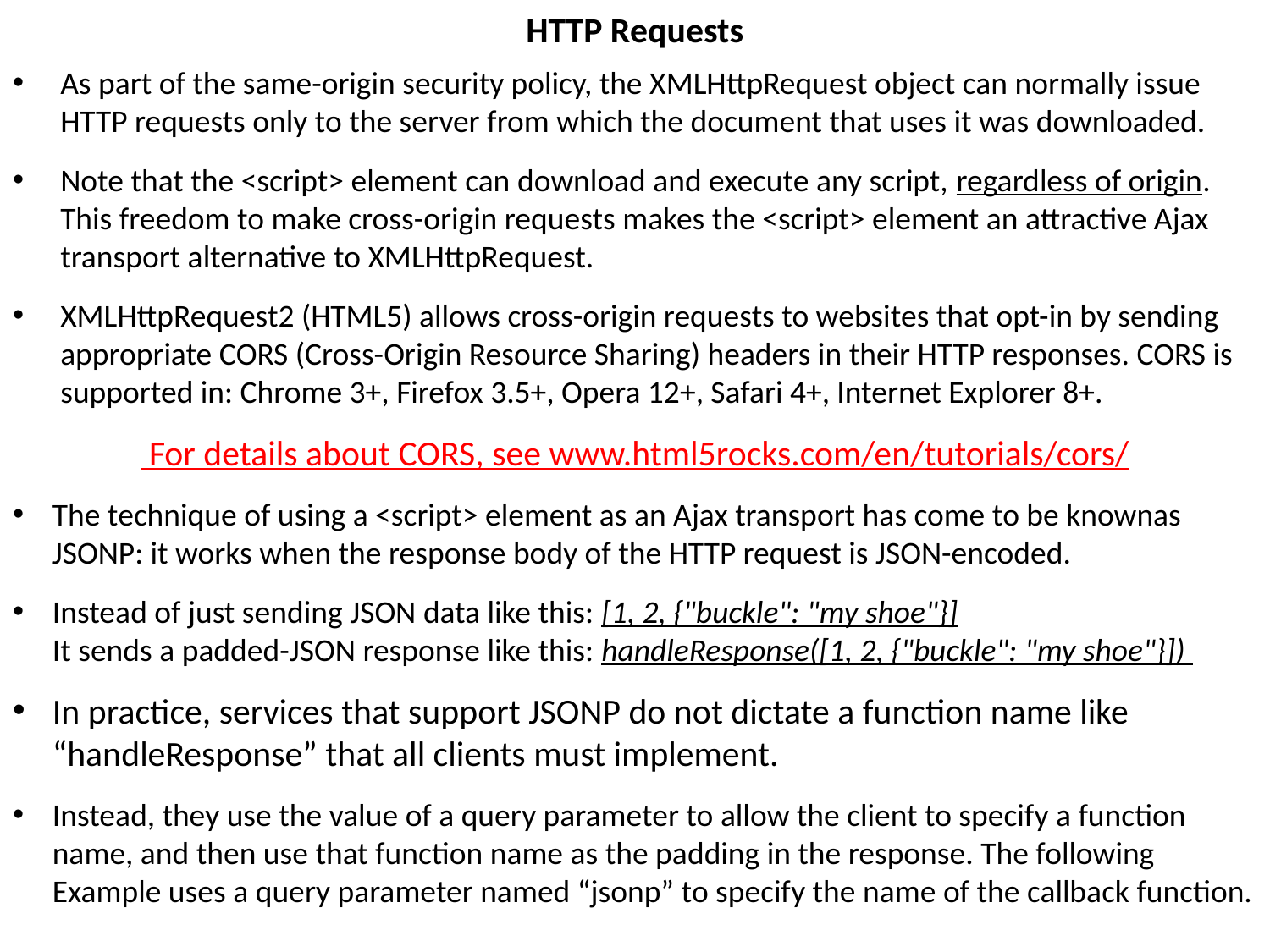

HTTP Requests
As part of the same-origin security policy, the XMLHttpRequest object can normally issue HTTP requests only to the server from which the document that uses it was downloaded.
Note that the <script> element can download and execute any script, regardless of origin. This freedom to make cross-origin requests makes the <script> element an attractive Ajax transport alternative to XMLHttpRequest.
XMLHttpRequest2 (HTML5) allows cross-origin requests to websites that opt-in by sending appropriate CORS (Cross-Origin Resource Sharing) headers in their HTTP responses. CORS is supported in: Chrome 3+, Firefox 3.5+, Opera 12+, Safari 4+, Internet Explorer 8+.
 For details about CORS, see www.html5rocks.com/en/tutorials/cors/
The technique of using a <script> element as an Ajax transport has come to be knownas JSONP: it works when the response body of the HTTP request is JSON-encoded.
Instead of just sending JSON data like this: [1, 2, {"buckle": "my shoe"}]
It sends a padded-JSON response like this: handleResponse([1, 2, {"buckle": "my shoe"}])
In practice, services that support JSONP do not dictate a function name like “handleResponse” that all clients must implement.
Instead, they use the value of a query parameter to allow the client to specify a function name, and then use that function name as the padding in the response. The following Example uses a query parameter named “jsonp” to specify the name of the callback function.